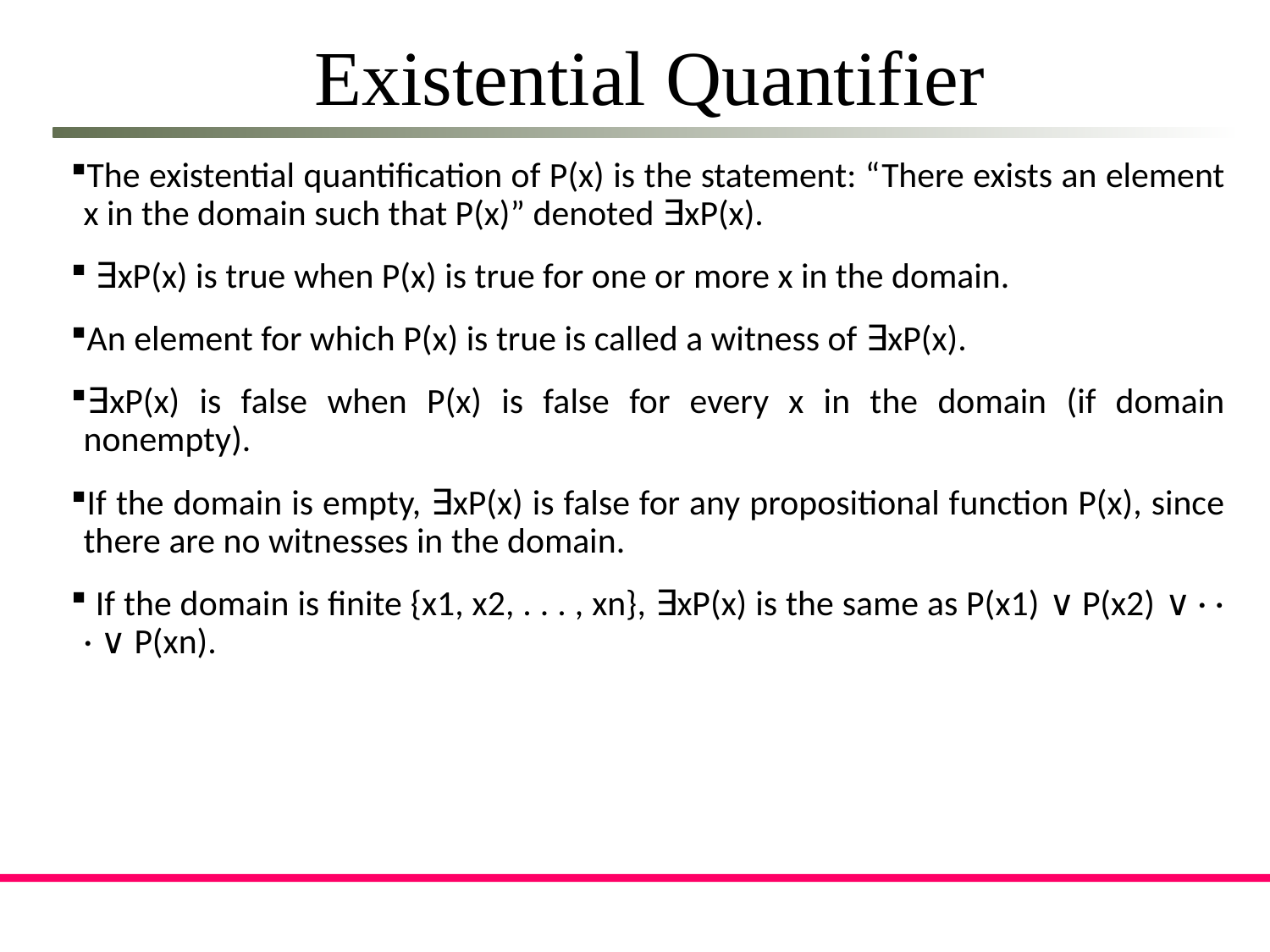

Existential Quantifier

The existential quantification of P(x) is the statement: “There exists an element x in the domain such that P(x)” denoted ∃xP(x).
 ∃xP(x) is true when P(x) is true for one or more x in the domain.
An element for which P(x) is true is called a witness of ∃xP(x).
∃xP(x) is false when P(x) is false for every x in the domain (if domain nonempty).
If the domain is empty, ∃xP(x) is false for any propositional function P(x), since there are no witnesses in the domain.
 If the domain is finite {x1, x2, . . . , xn}, ∃xP(x) is the same as P(x1) ∨ P(x2) ∨ · · · ∨ P(xn).